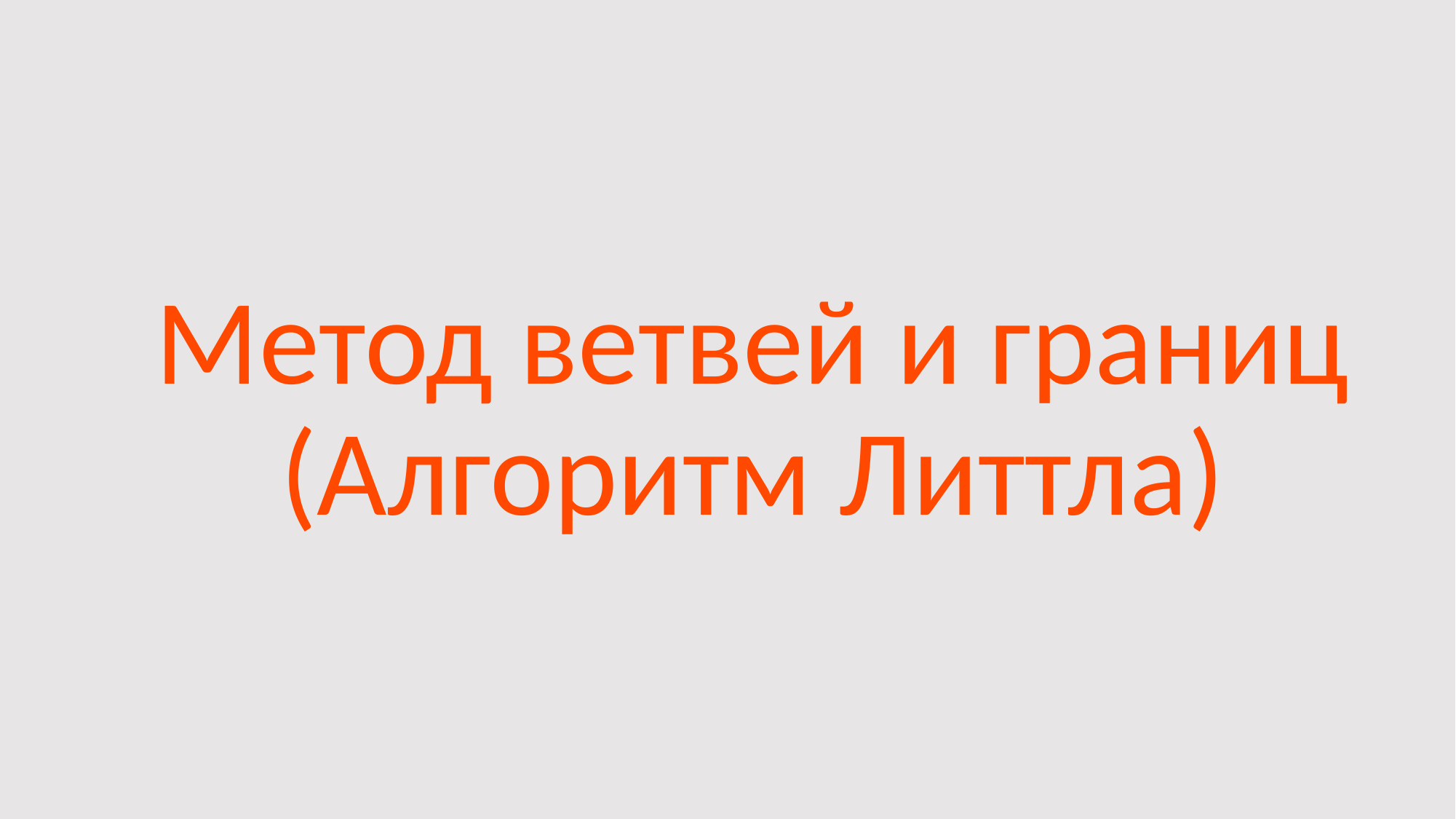

# Метод ветвей и границ (Алгоритм Литтла)